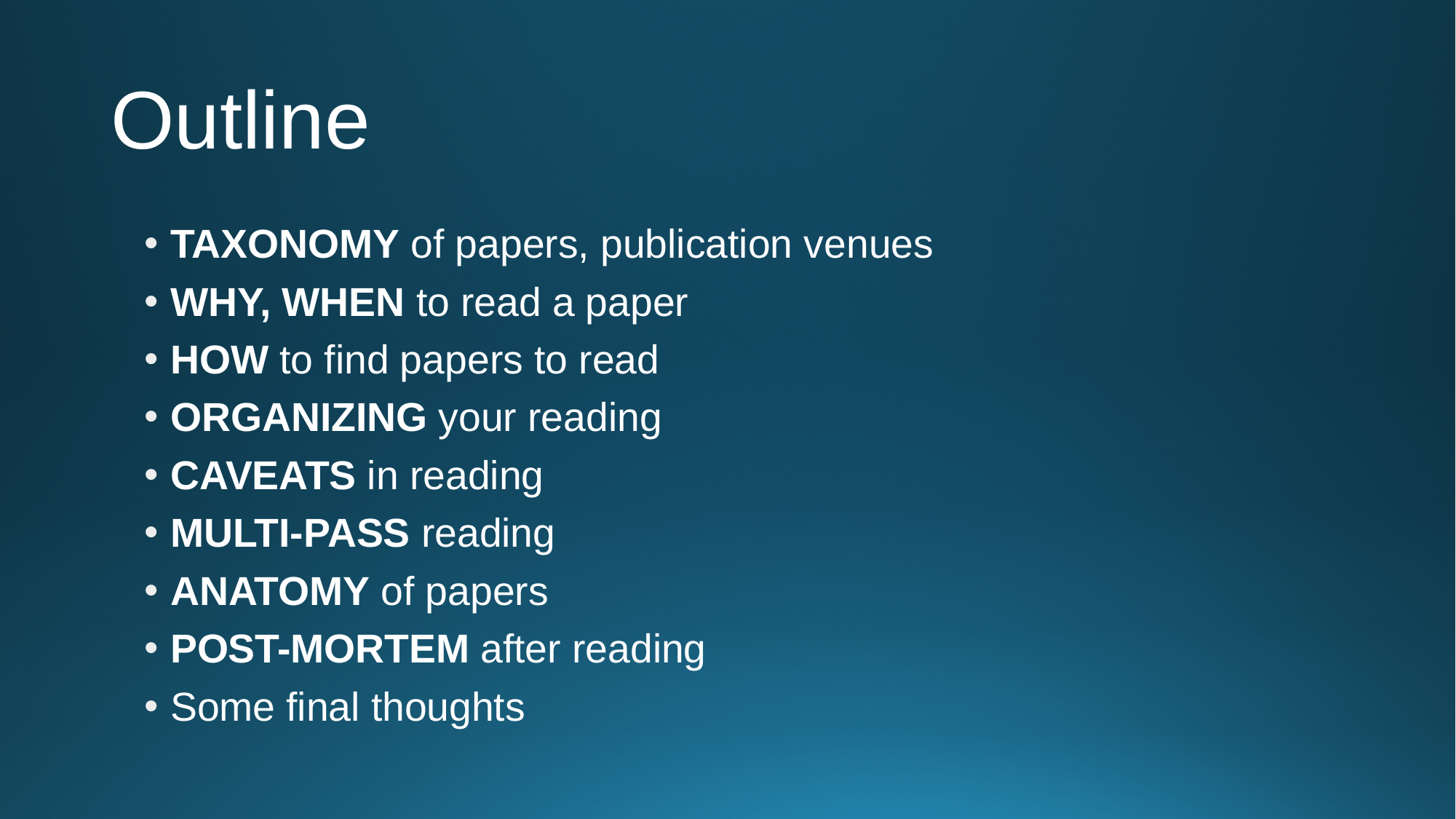

# Outline
TAXONOMY of papers, publication venues
WHY, WHEN to read a paper
HOW to find papers to read
ORGANIZING your reading
CAVEATS in reading
MULTI-PASS reading
ANATOMY of papers
POST-MORTEM after reading
Some final thoughts